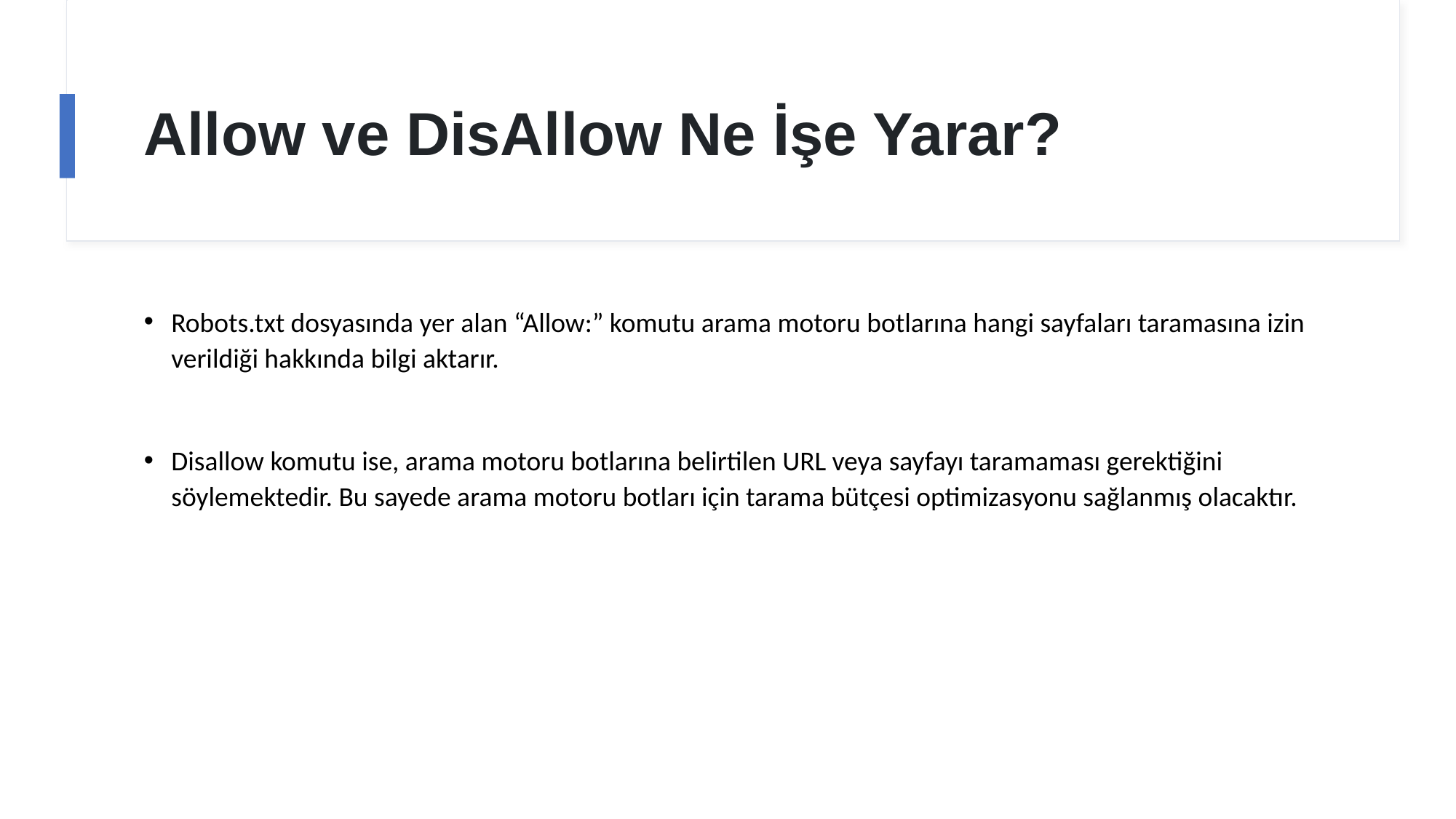

# Allow ve DisAllow Ne İşe Yarar?
Robots.txt dosyasında yer alan “Allow:” komutu arama motoru botlarına hangi sayfaları taramasına izin verildiği hakkında bilgi aktarır.

Disallow komutu ise, arama motoru botlarına belirtilen URL veya sayfayı taramaması gerektiğini söylemektedir. Bu sayede arama motoru botları için tarama bütçesi optimizasyonu sağlanmış olacaktır.